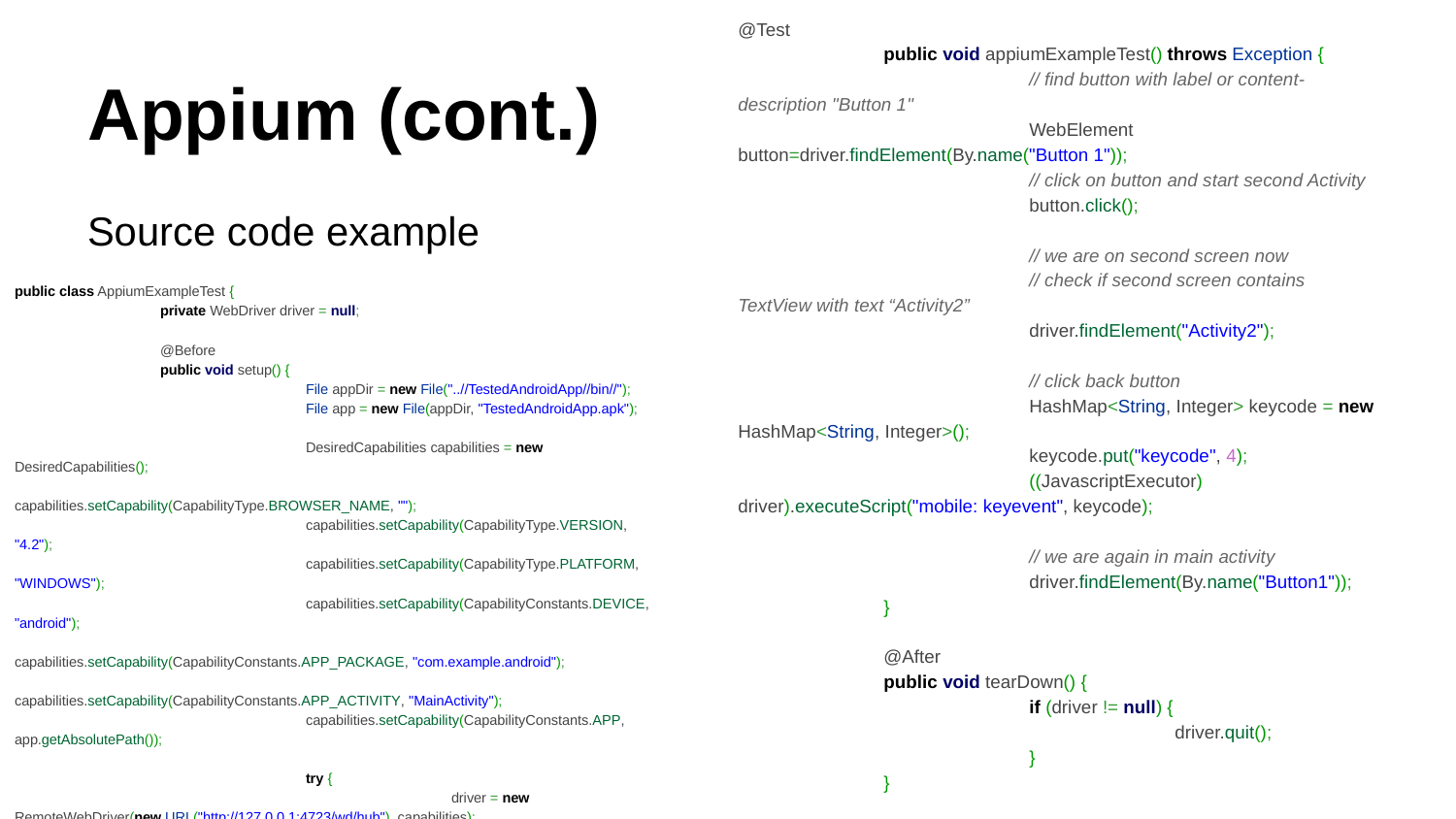

@Test
	public void appiumExampleTest() throws Exception {
		// find button with label or content-description "Button 1"
		WebElement button=driver.findElement(By.name("Button 1"));
		// click on button and start second Activity
		button.click();
		// we are on second screen now
		// check if second screen contains TextView with text “Activity2”
		driver.findElement("Activity2");
		// click back button
		HashMap<String, Integer> keycode = new HashMap<String, Integer>();
		keycode.put("keycode", 4);
		((JavascriptExecutor) driver).executeScript("mobile: keyevent", keycode);
		// we are again in main activity
		driver.findElement(By.name("Button1"));
	}
	@After
	public void tearDown() {
		if (driver != null) {
			driver.quit();
		}
	}
}

# Appium (cont.)
Source code example

public class AppiumExampleTest {
	private WebDriver driver = null;
	@Before
	public void setup() {
		File appDir = new File("..//TestedAndroidApp//bin//");
		File app = new File(appDir, "TestedAndroidApp.apk");
		DesiredCapabilities capabilities = new DesiredCapabilities();
		capabilities.setCapability(CapabilityType.BROWSER_NAME, "");
		capabilities.setCapability(CapabilityType.VERSION, "4.2");
		capabilities.setCapability(CapabilityType.PLATFORM, "WINDOWS");
		capabilities.setCapability(CapabilityConstants.DEVICE, "android");
		capabilities.setCapability(CapabilityConstants.APP_PACKAGE, "com.example.android");
		capabilities.setCapability(CapabilityConstants.APP_ACTIVITY, "MainActivity");
		capabilities.setCapability(CapabilityConstants.APP, app.getAbsolutePath());
		try {
			driver = new RemoteWebDriver(new URL("http://127.0.0.1:4723/wd/hub"), capabilities);
		} catch (MalformedURLException e) {
			e.printStackTrace();
		}
		driver.manage().timeouts().implicitlyWait(80, TimeUnit.SECONDS);
	}